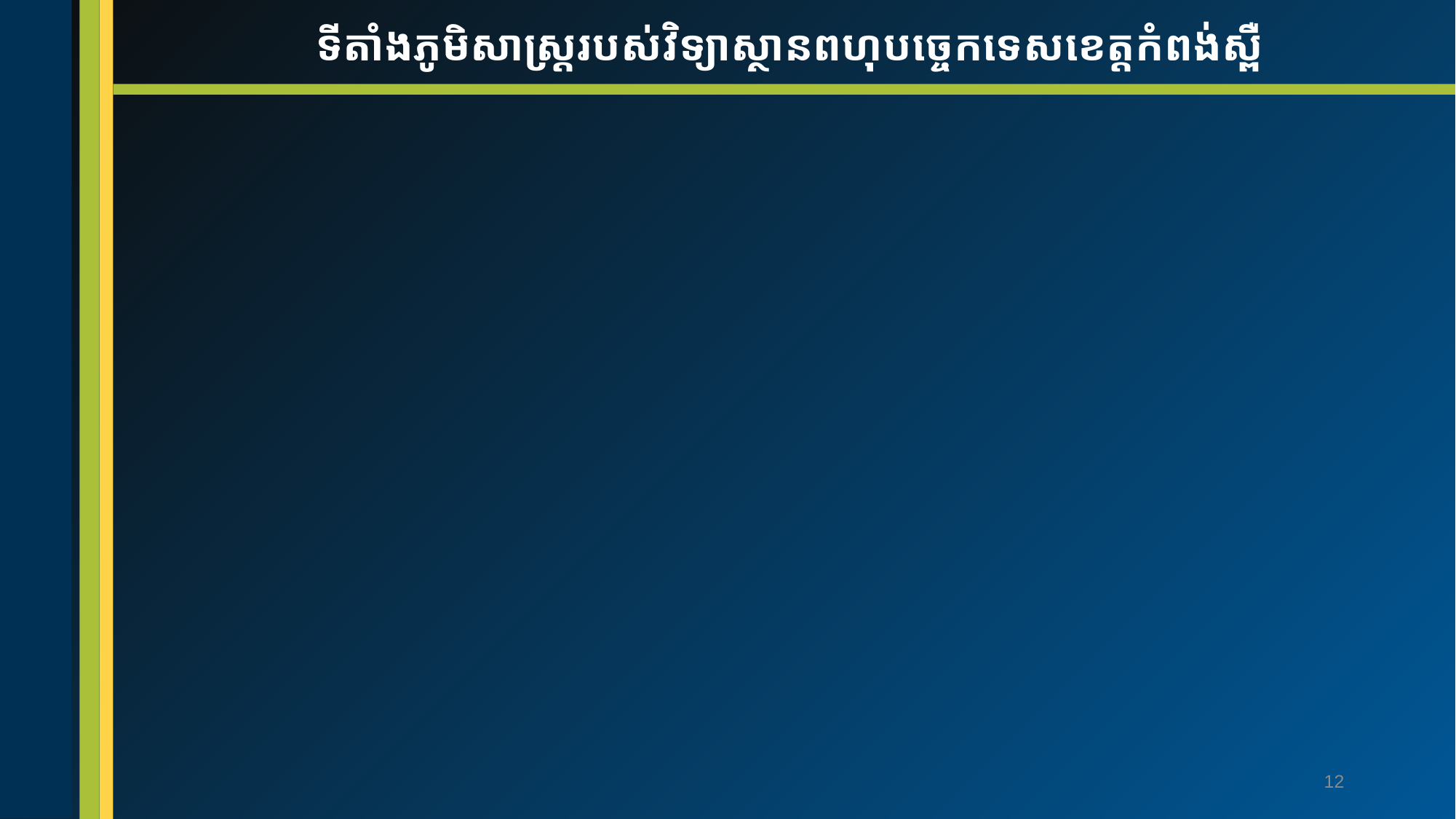

ទីតាំង​ភូមិសាស្ត្ររបស់វិទ្យាស្ថានពហុបច្ចេកទេសខេត្តកំពង់ស្ពឺ

12